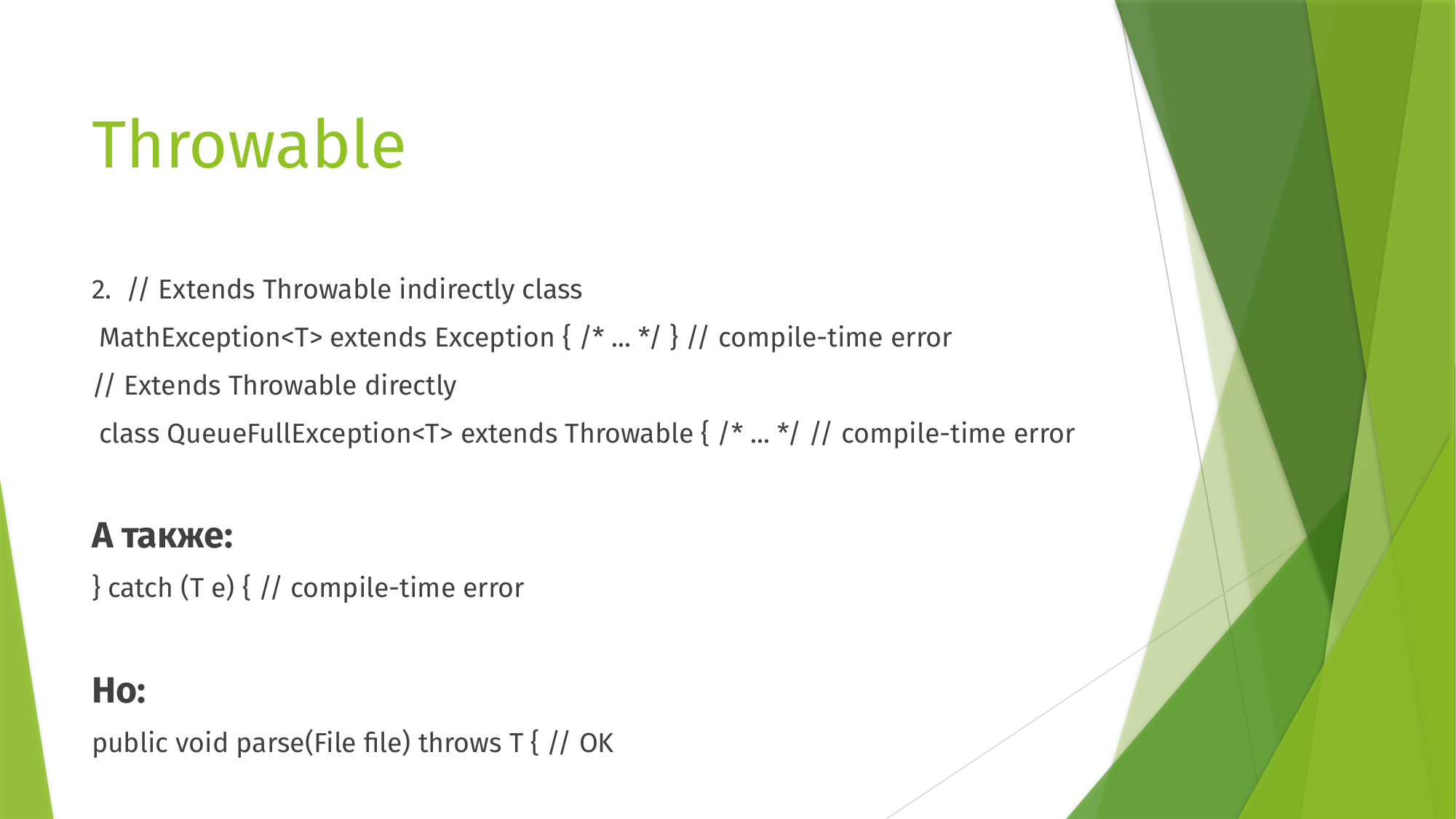

# Throwable
2.  // Extends Throwable indirectly class
 MathException<T> extends Exception { /* ... */ } // compile-time error
// Extends Throwable directly
 class QueueFullException<T> extends Throwable { /* ... */ // compile-time error

А также:
} catch (T e) { // compile-time error

Но:
public void parse(File file) throws T { // OK